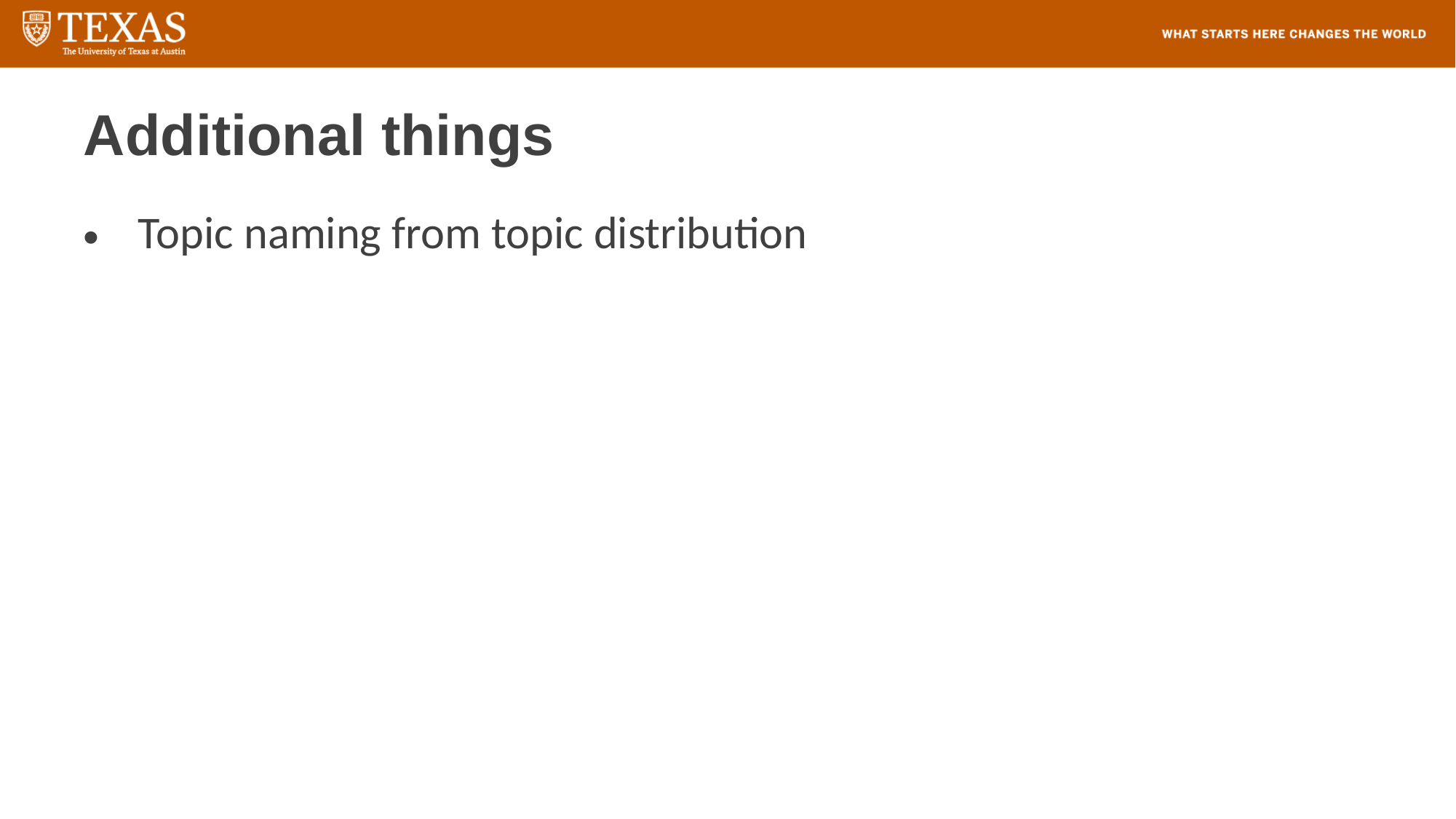

# Additional things
Topic naming from topic distribution